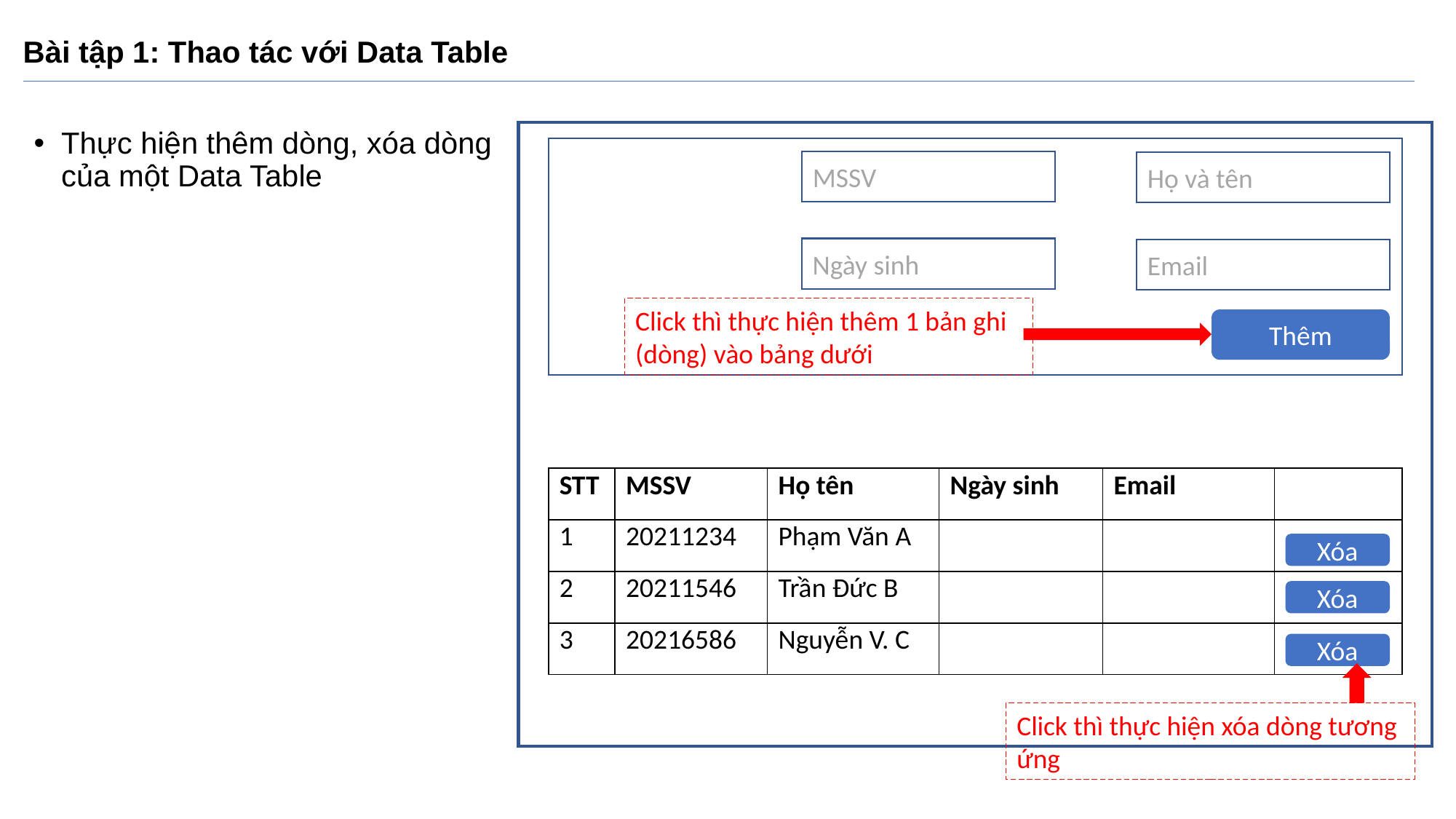

# Bài tập 1: Thao tác với Data Table
Thực hiện thêm dòng, xóa dòng của một Data Table

MSSV
Họ và tên
Ngày sinh
Email
Click thì thực hiện thêm 1 bản ghi (dòng) vào bảng dưới
Thêm

| STT | MSSV | Họ tên | Ngày sinh | Email |  |
| --- | --- | --- | --- | --- | --- |
| 1 | 20211234 | Phạm Văn A |  |  |  |
| 2 | 20211546 | Trần Đức B |  |  |  |
| 3 | 20216586 | Nguyễn V. C |  |  |  |
Xóa
Xóa
Xóa

Click thì thực hiện xóa dòng tương ứng